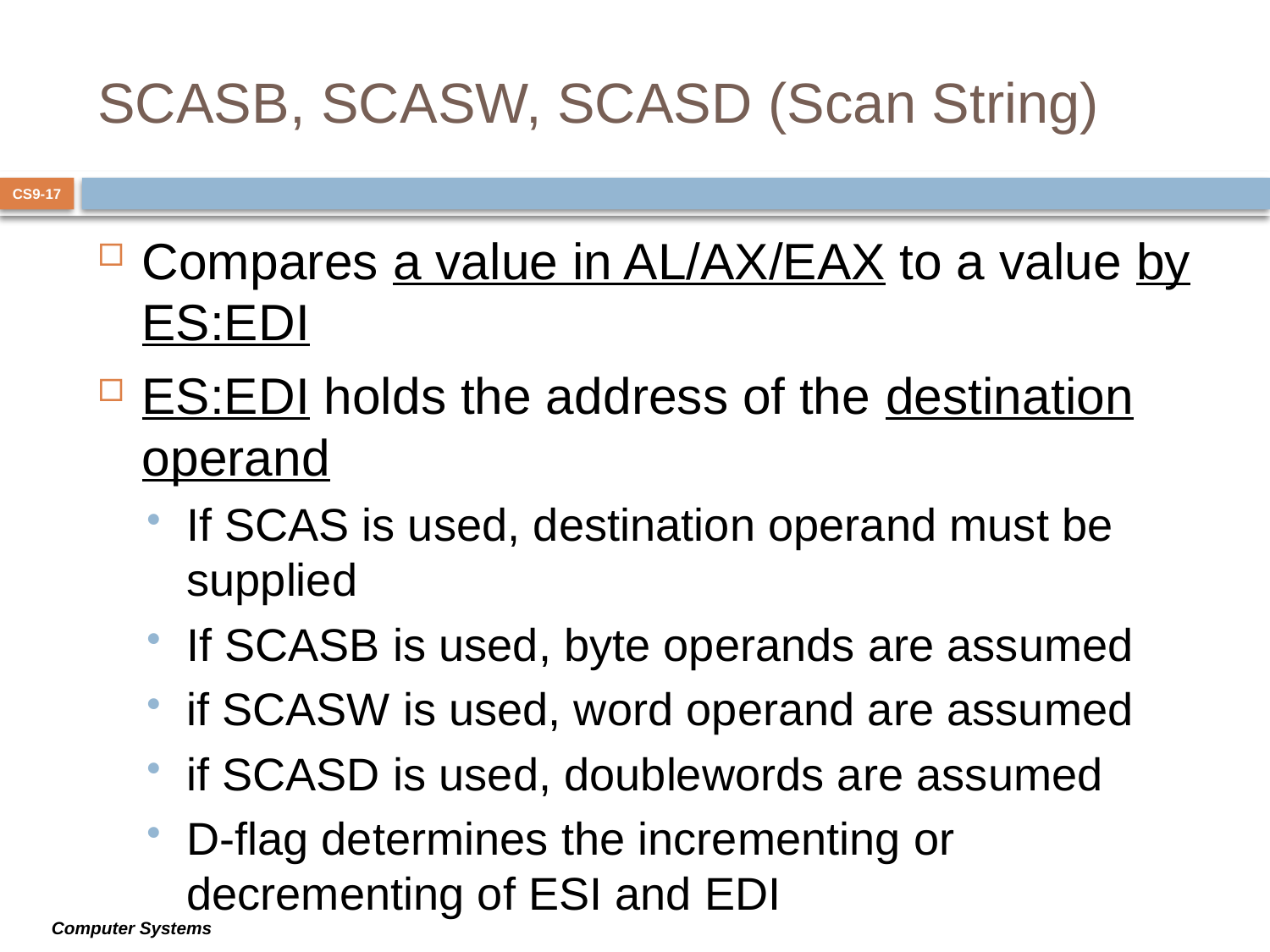

# SCASB, SCASW, SCASD (Scan String)
CS9-17
Compares a value in AL/AX/EAX to a value by ES:EDI
ES:EDI holds the address of the destination operand
If SCAS is used, destination operand must be supplied
If SCASB is used, byte operands are assumed
if SCASW is used, word operand are assumed
if SCASD is used, doublewords are assumed
D-flag determines the incrementing or decrementing of ESI and EDI